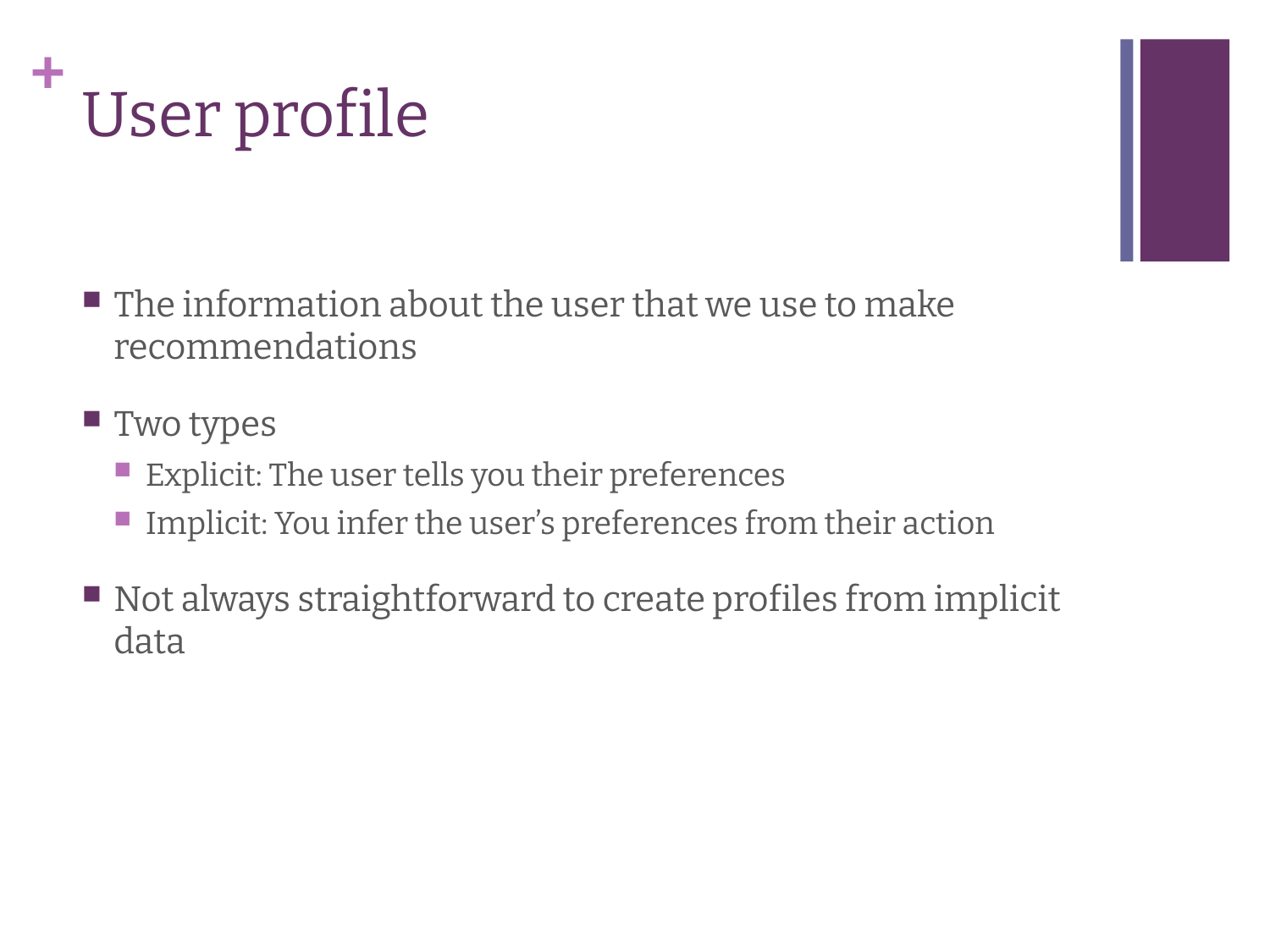

# User profile
The information about the user that we use to make recommendations
Two types
Explicit: The user tells you their preferences
Implicit: You infer the user’s preferences from their action
Not always straightforward to create profiles from implicit data